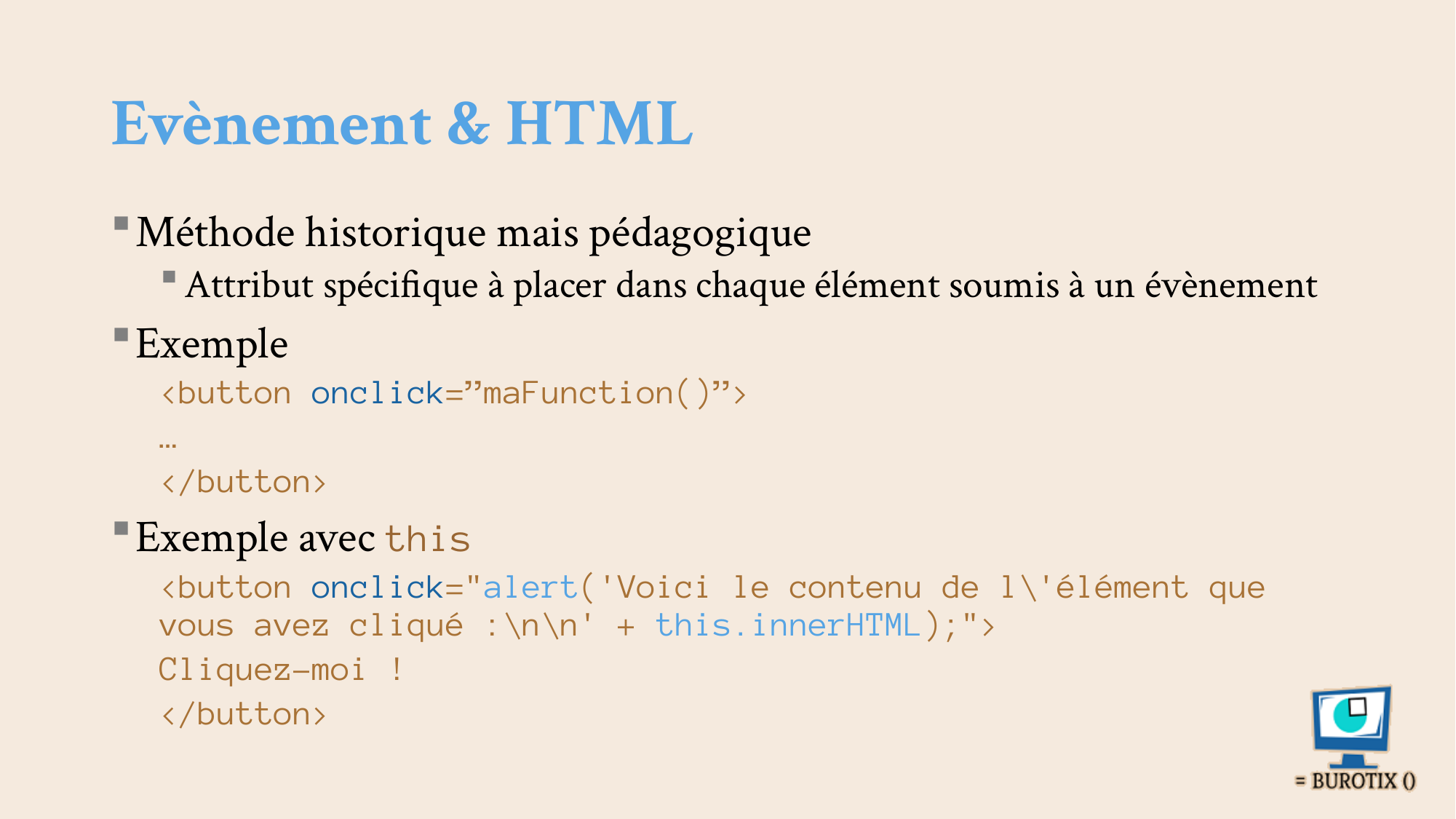

# Evènement & HTML
Méthode historique mais pédagogique
Attribut spécifique à placer dans chaque élément soumis à un évènement
Exemple
<button onclick=”maFunction()”>
	…
</button>
Exemple avec this
<button onclick="alert('Voici le contenu de l\'élément que vous avez cliqué :\n\n' + this.innerHTML);">
	Cliquez-moi !
</button>